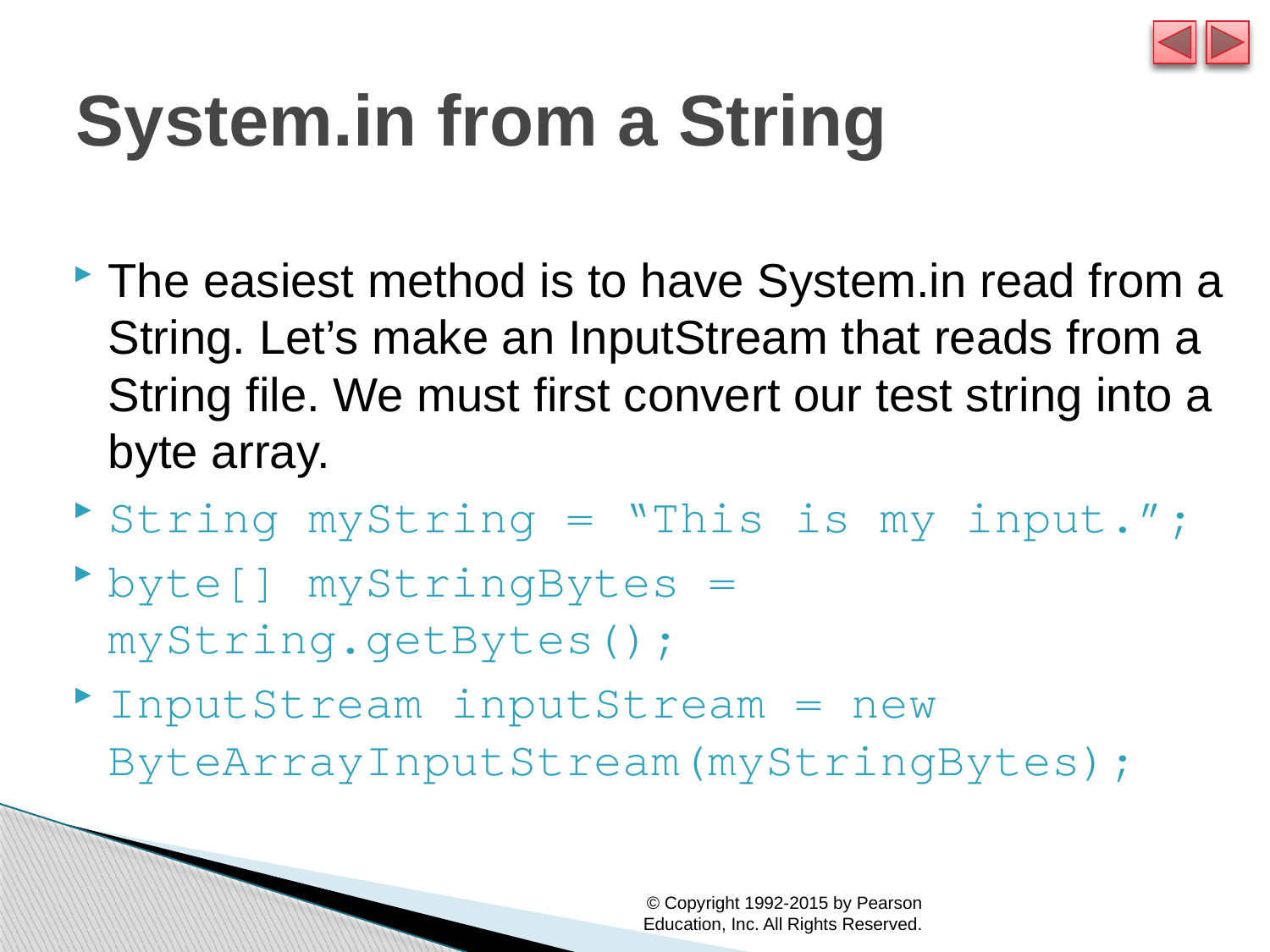

# System.in from a String
The easiest method is to have System.in read from a String. Let’s make an InputStream that reads from a String file. We must first convert our test string into a byte array.
String myString = “This is my input.”;
byte[] myStringBytes = 	myString.getBytes();
InputStream inputStream = new 	ByteArrayInputStream(myStringBytes);

© Copyright 1992-2015 by Pearson Education, Inc. All Rights Reserved.